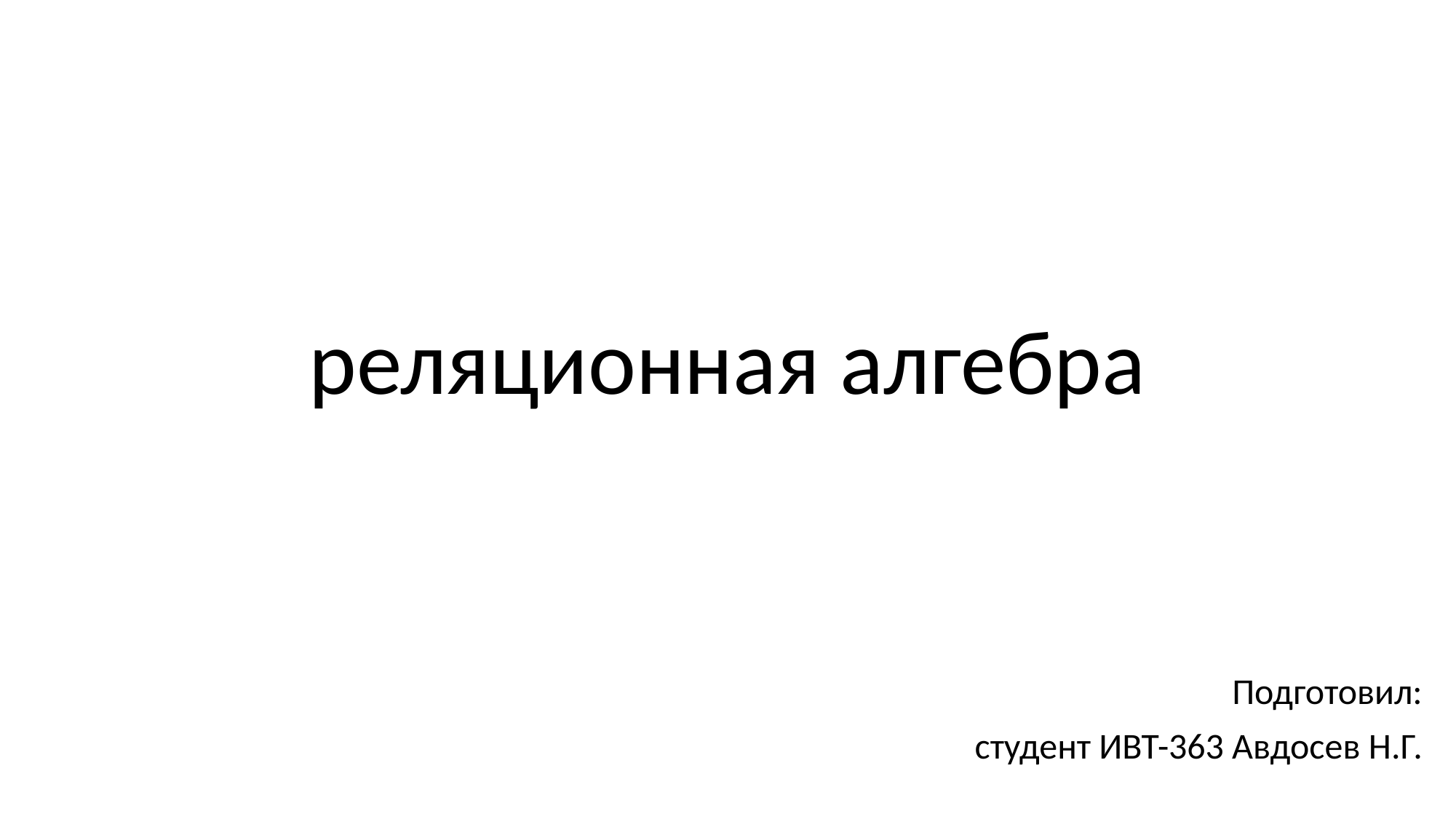

# реляционная алгебра

Подготовил:
студент ИВТ-363 Авдосев Н.Г.